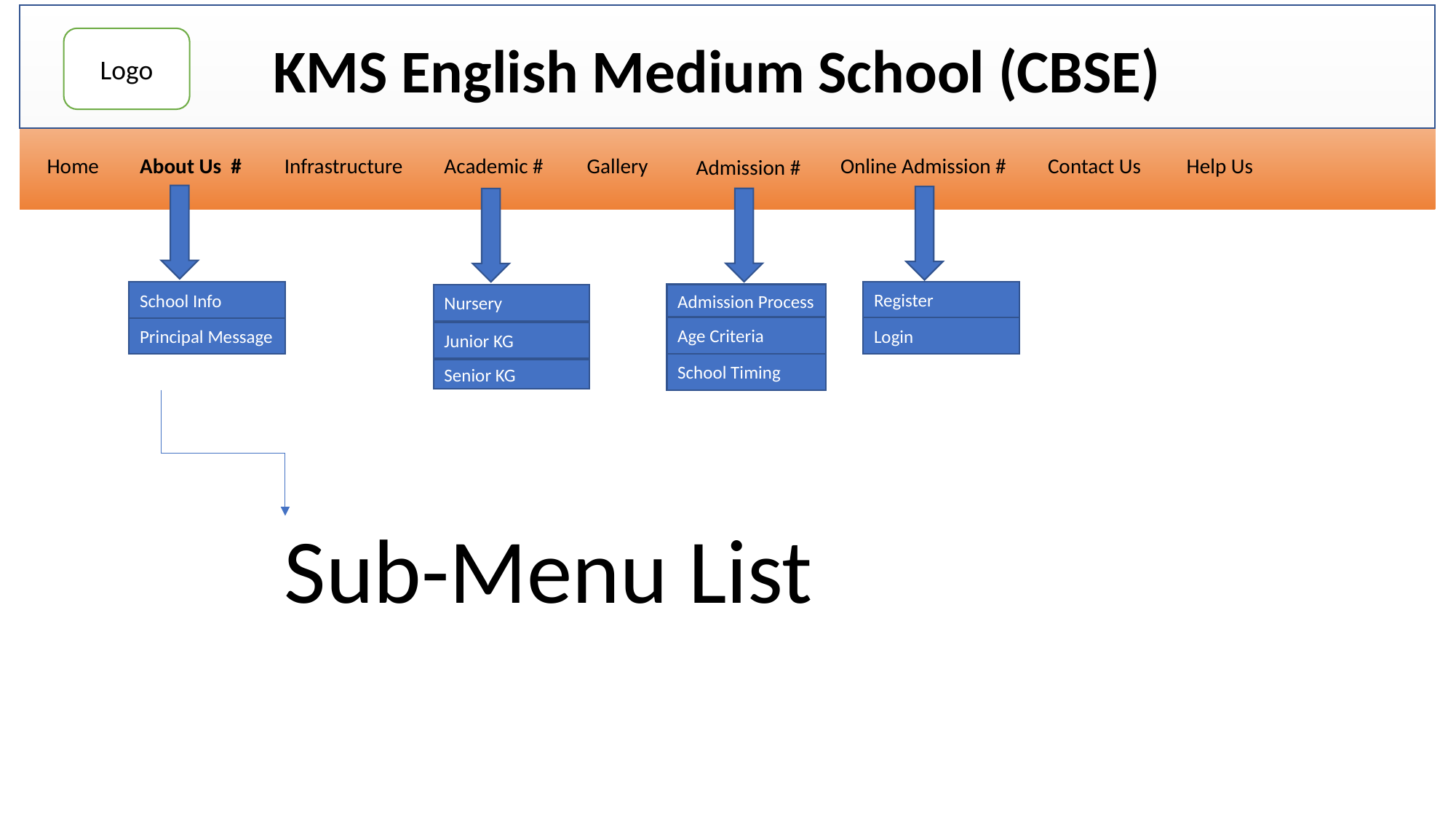

KMS English Medium School (CBSE)
Logo

Home
About Us  #
Academic #
Gallery
Online Admission #
Contact Us
Infrastructure
Help Us
Admission #

Register
School Info
Nursery
Admission Process
Age Criteria
Login
Principal Message
Junior KG
School Timing
Senior KG
Sub-Menu List